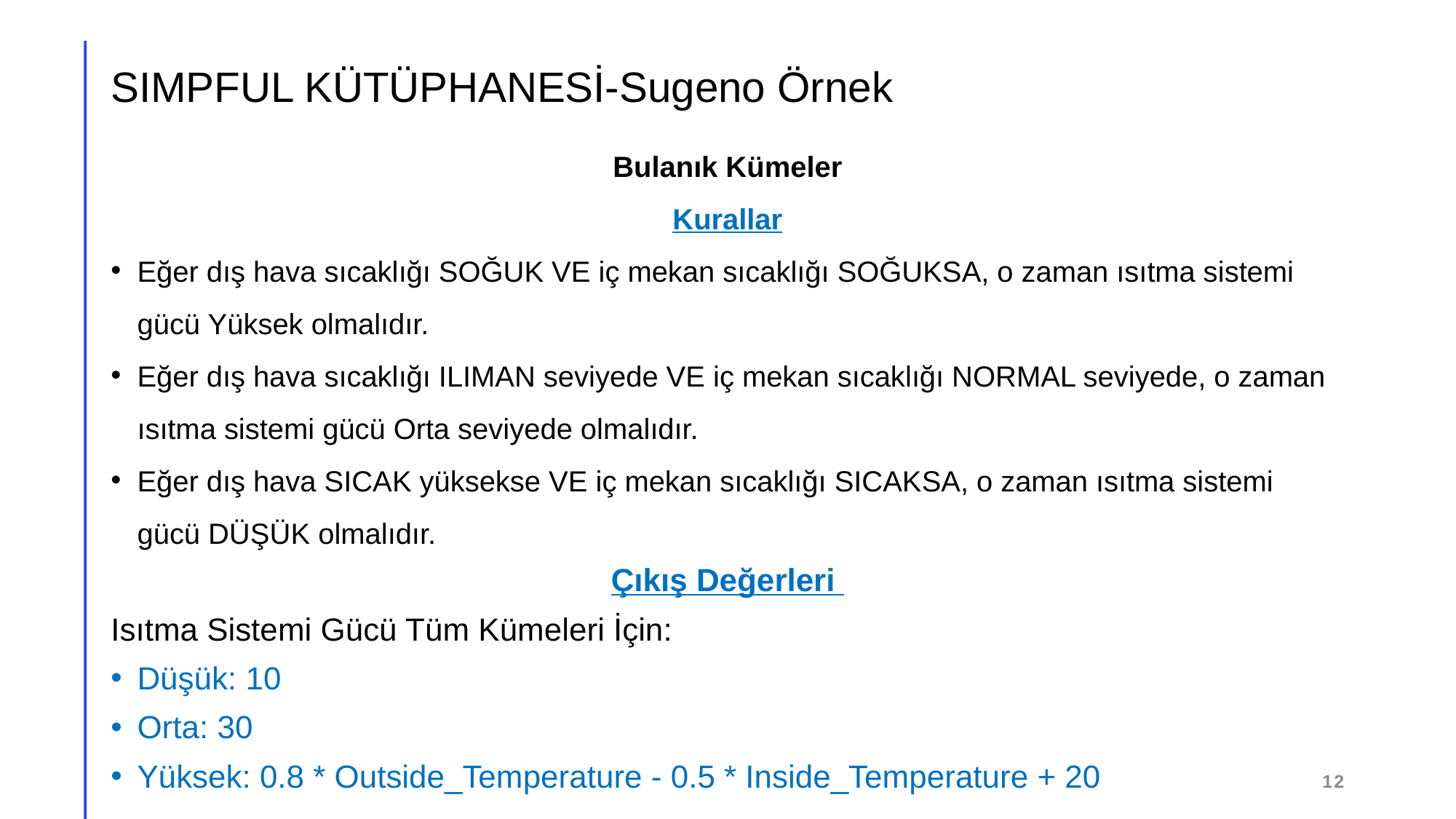

# SIMPFUL KÜTÜPHANESİ-Sugeno Örnek
Bulanık Kümeler
Kurallar
Eğer dış hava sıcaklığı SOĞUK VE iç mekan sıcaklığı SOĞUKSA, o zaman ısıtma sistemi gücü Yüksek olmalıdır.
Eğer dış hava sıcaklığı ILIMAN seviyede VE iç mekan sıcaklığı NORMAL seviyede, o zaman ısıtma sistemi gücü Orta seviyede olmalıdır.
Eğer dış hava SICAK yüksekse VE iç mekan sıcaklığı SICAKSA, o zaman ısıtma sistemi gücü DÜŞÜK olmalıdır.
Çıkış Değerleri
Isıtma Sistemi Gücü Tüm Kümeleri İçin:
Düşük: 10
Orta: 30
Yüksek: 0.8 * Outside_Temperature - 0.5 * Inside_Temperature + 20

12